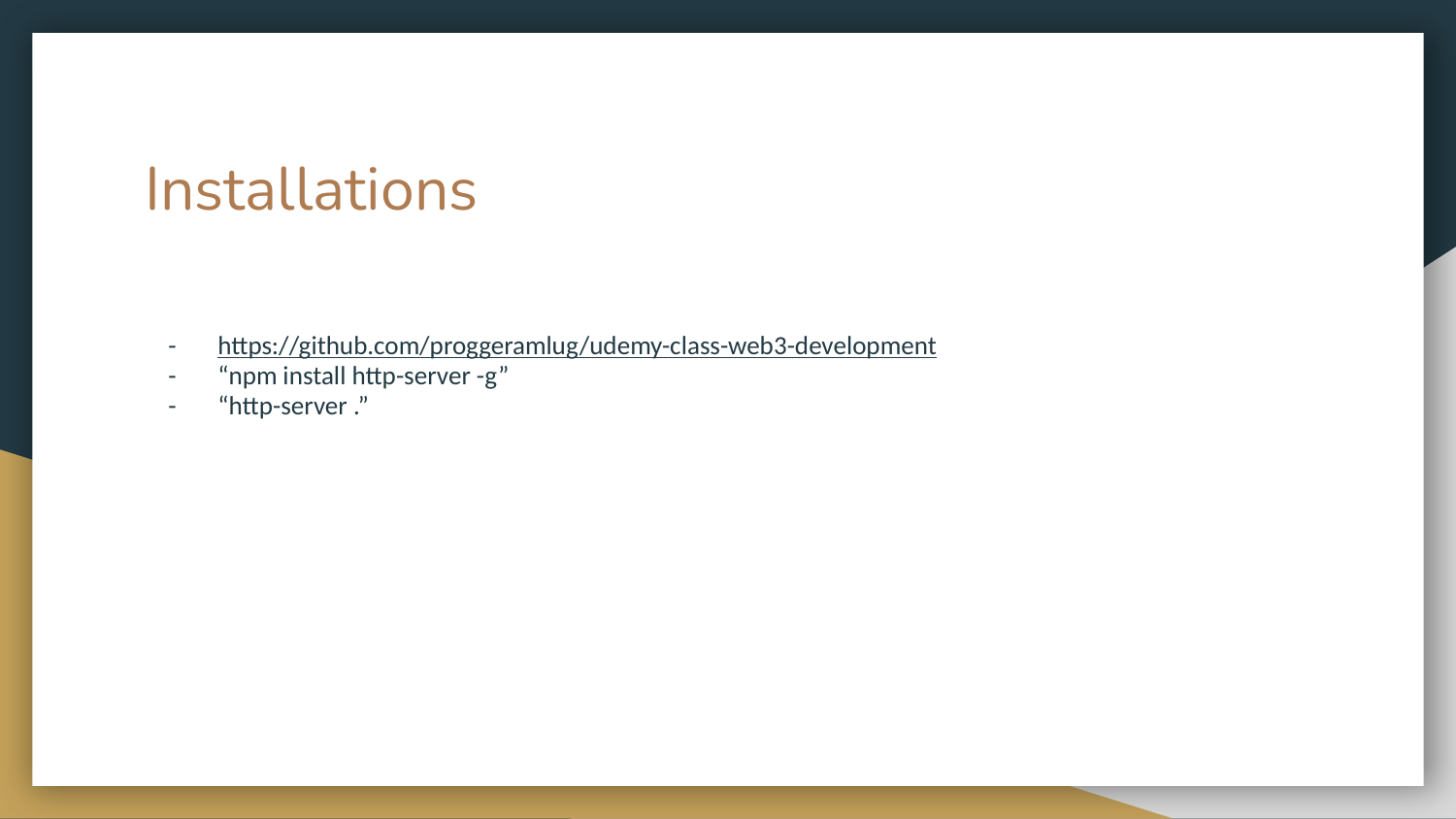

# Installations
https://github.com/proggeramlug/udemy-class-web3-development
“npm install http-server -g”
“http-server .”